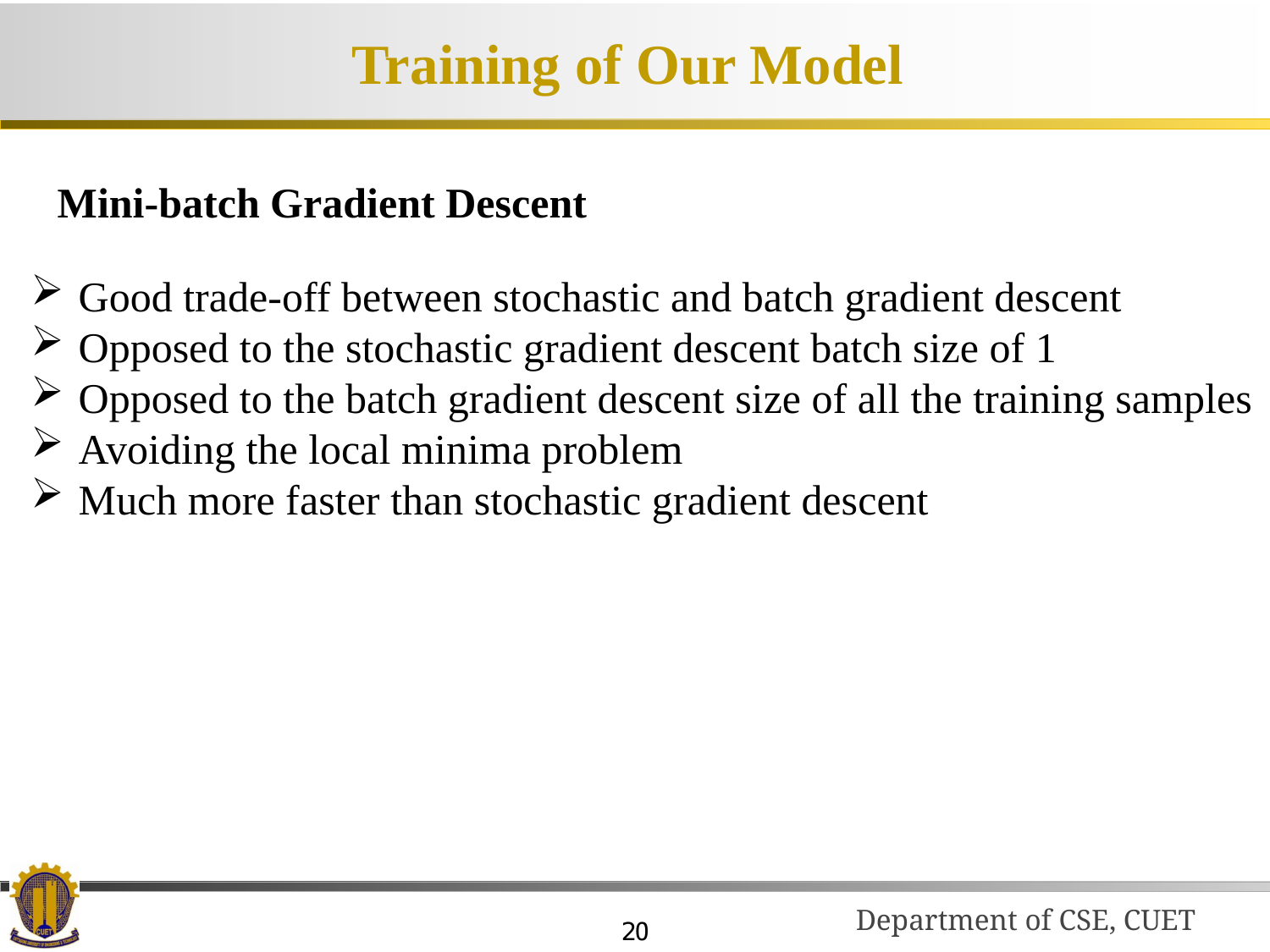

# Training of Our Model
Mini-batch Gradient Descent
Good trade-off between stochastic and batch gradient descent
Opposed to the stochastic gradient descent batch size of 1
Opposed to the batch gradient descent size of all the training samples
Avoiding the local minima problem
Much more faster than stochastic gradient descent